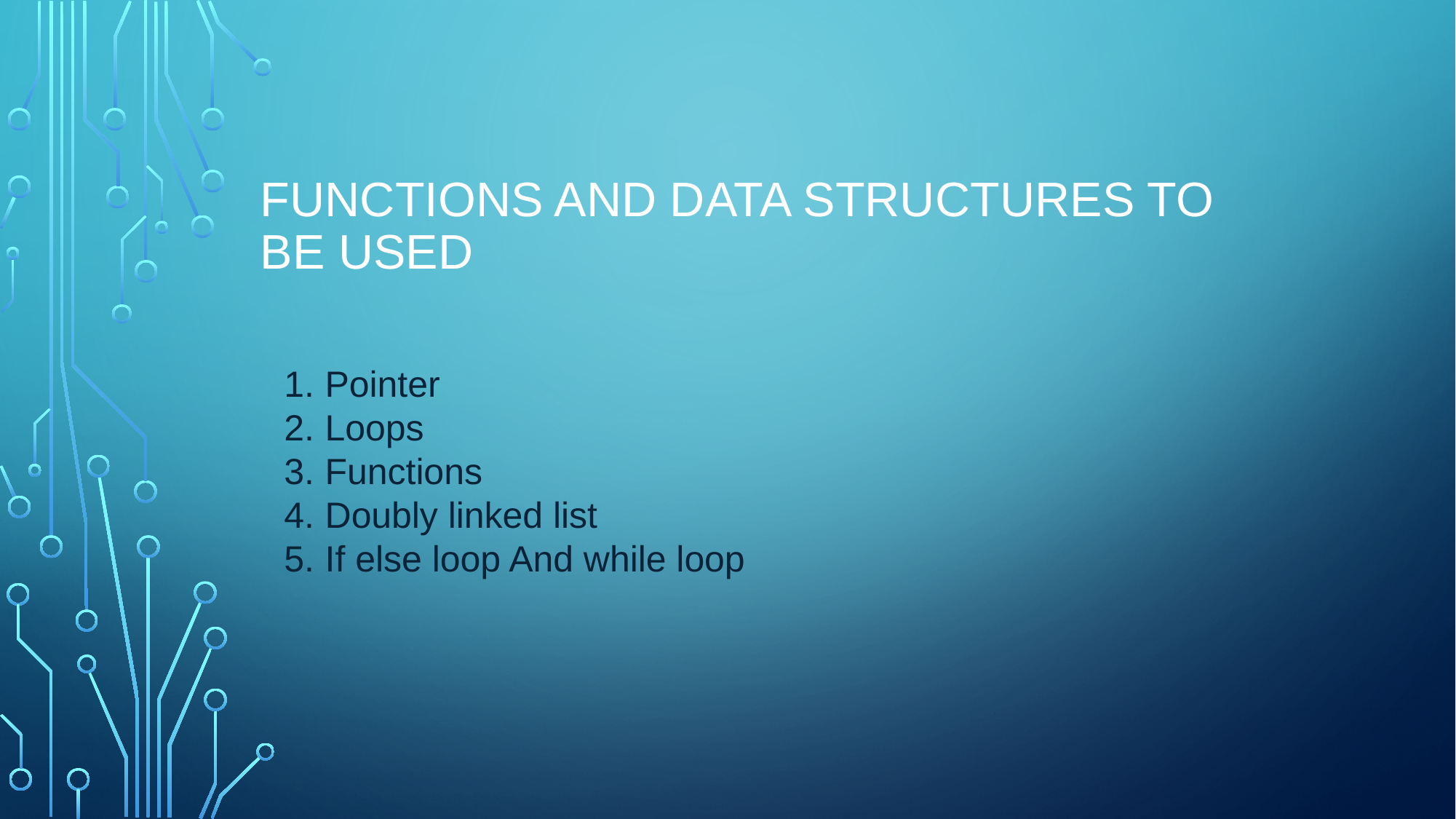

# Functions and data structures to be used
Pointer
Loops
Functions
Doubly linked list
If else loop And while loop